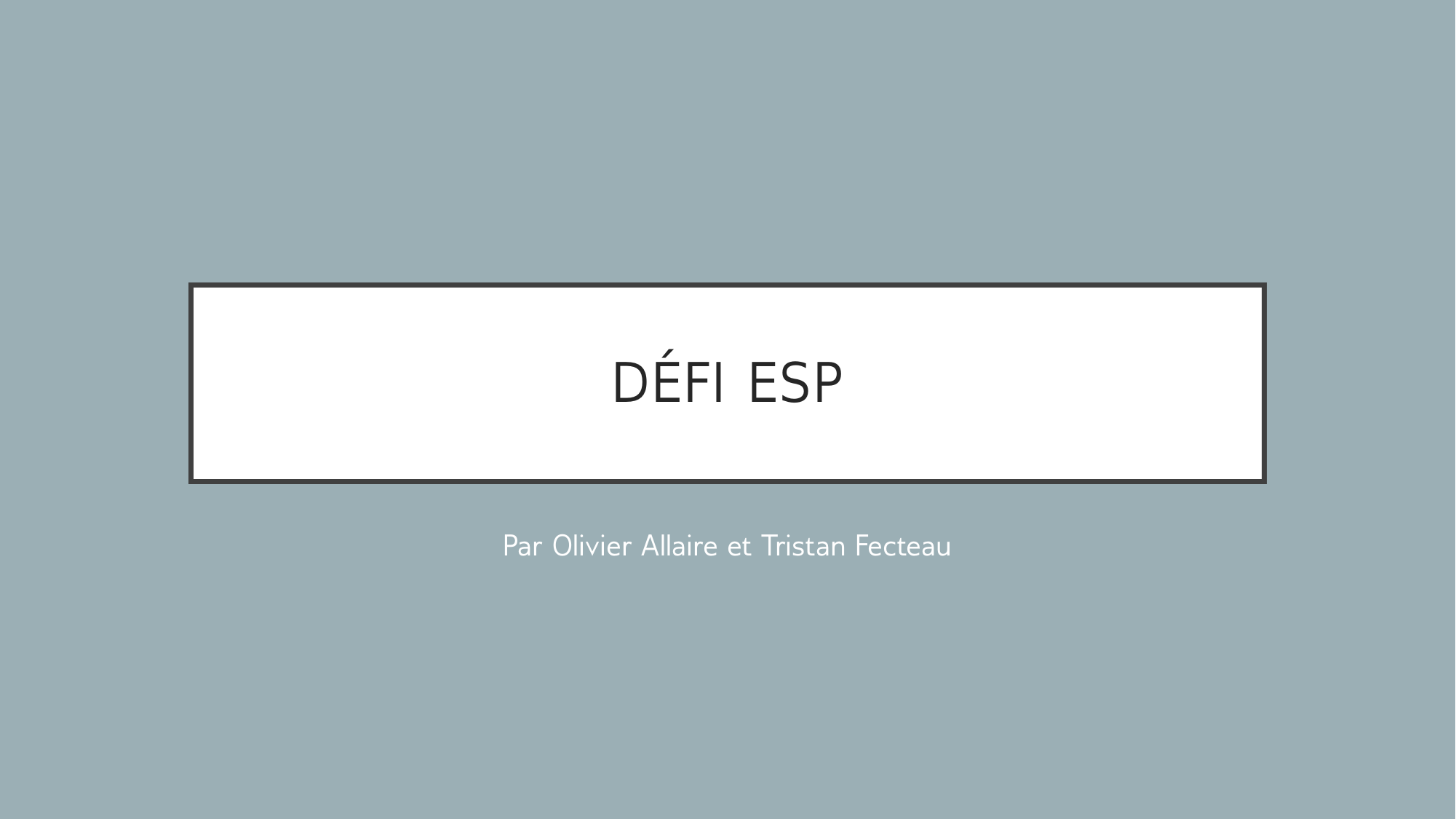

# Défi ESP
Par Olivier Allaire et Tristan Fecteau